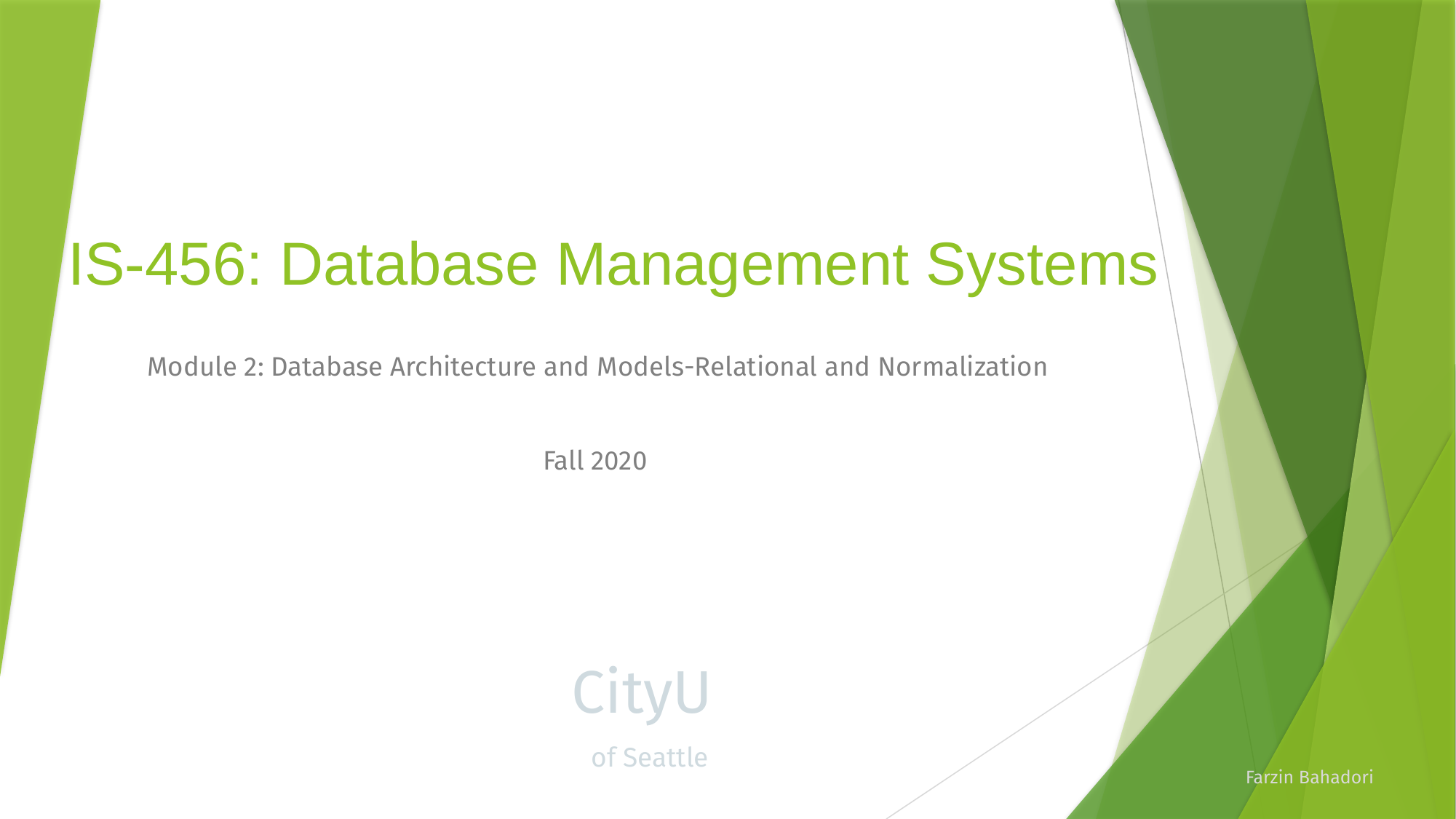

# IS-456: Database Management Systems
Module 2: Database Architecture and Models-Relational and Normalization

Fall 2020
CityU
of Seattle

Farzin Bahadori